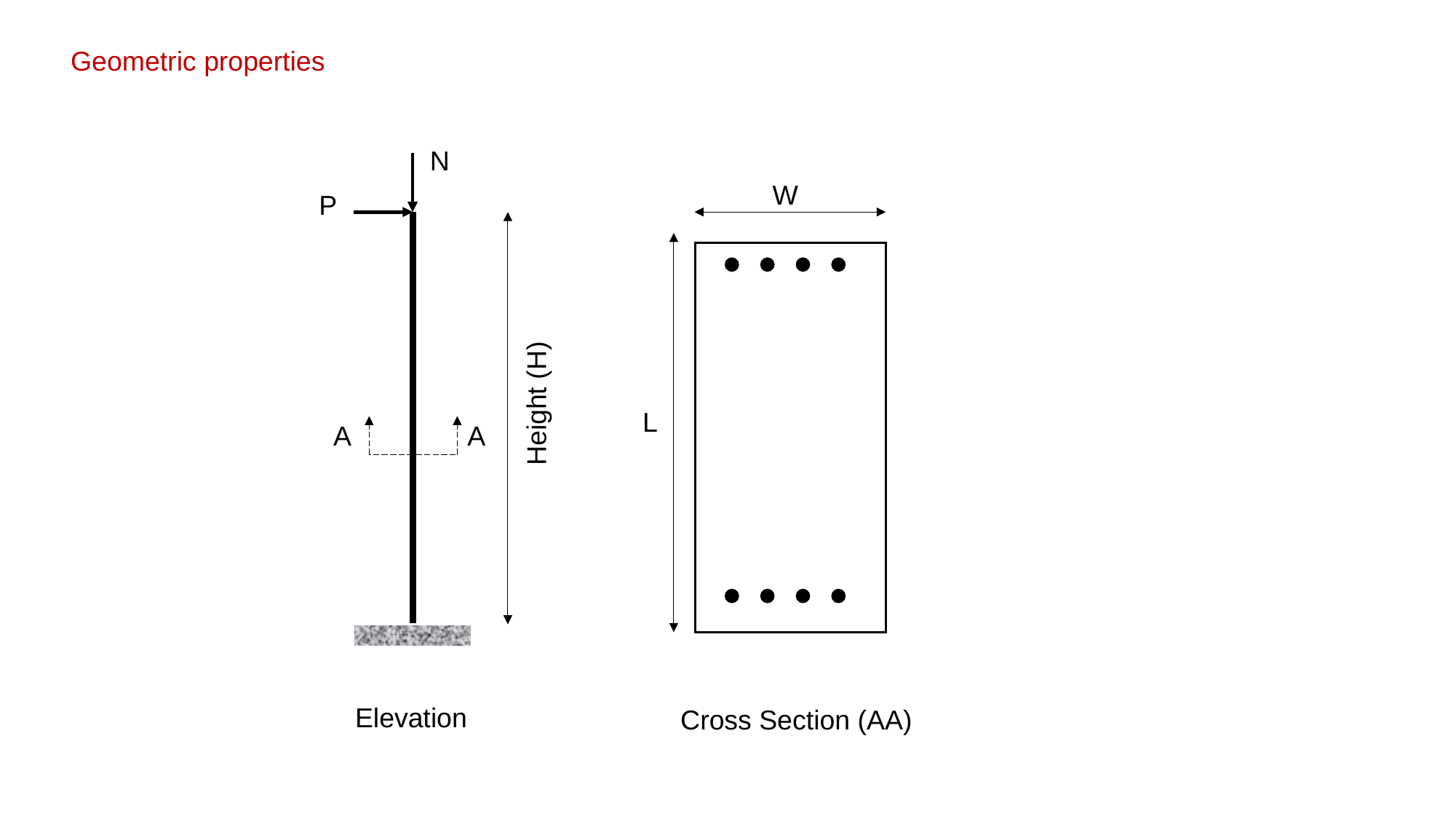

Geometric properties
N
P
Height (H)
A
A

W

L

Elevation
Cross Section (AA)